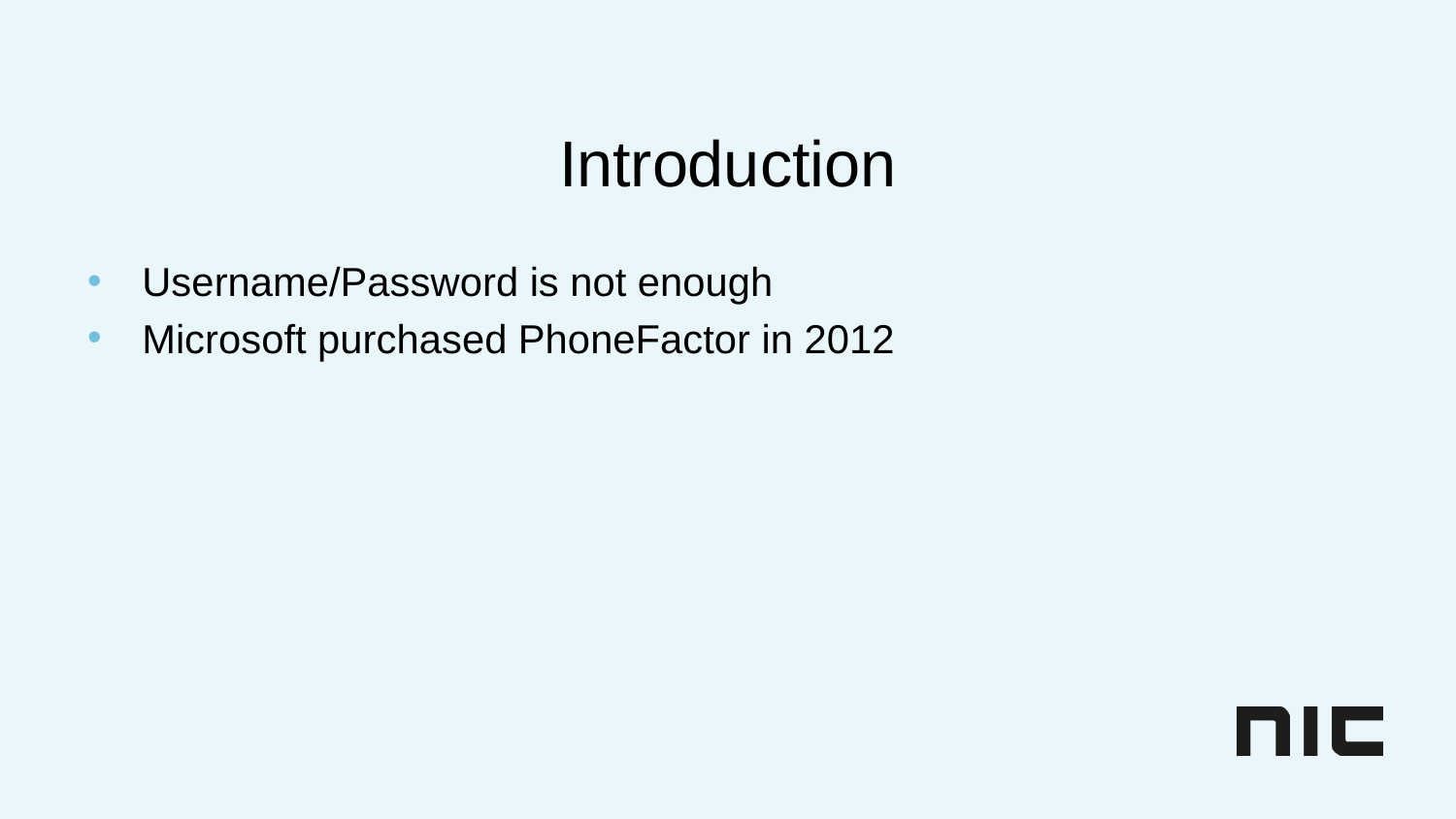

# Introduction
Username/Password is not enough
Microsoft purchased PhoneFactor in 2012